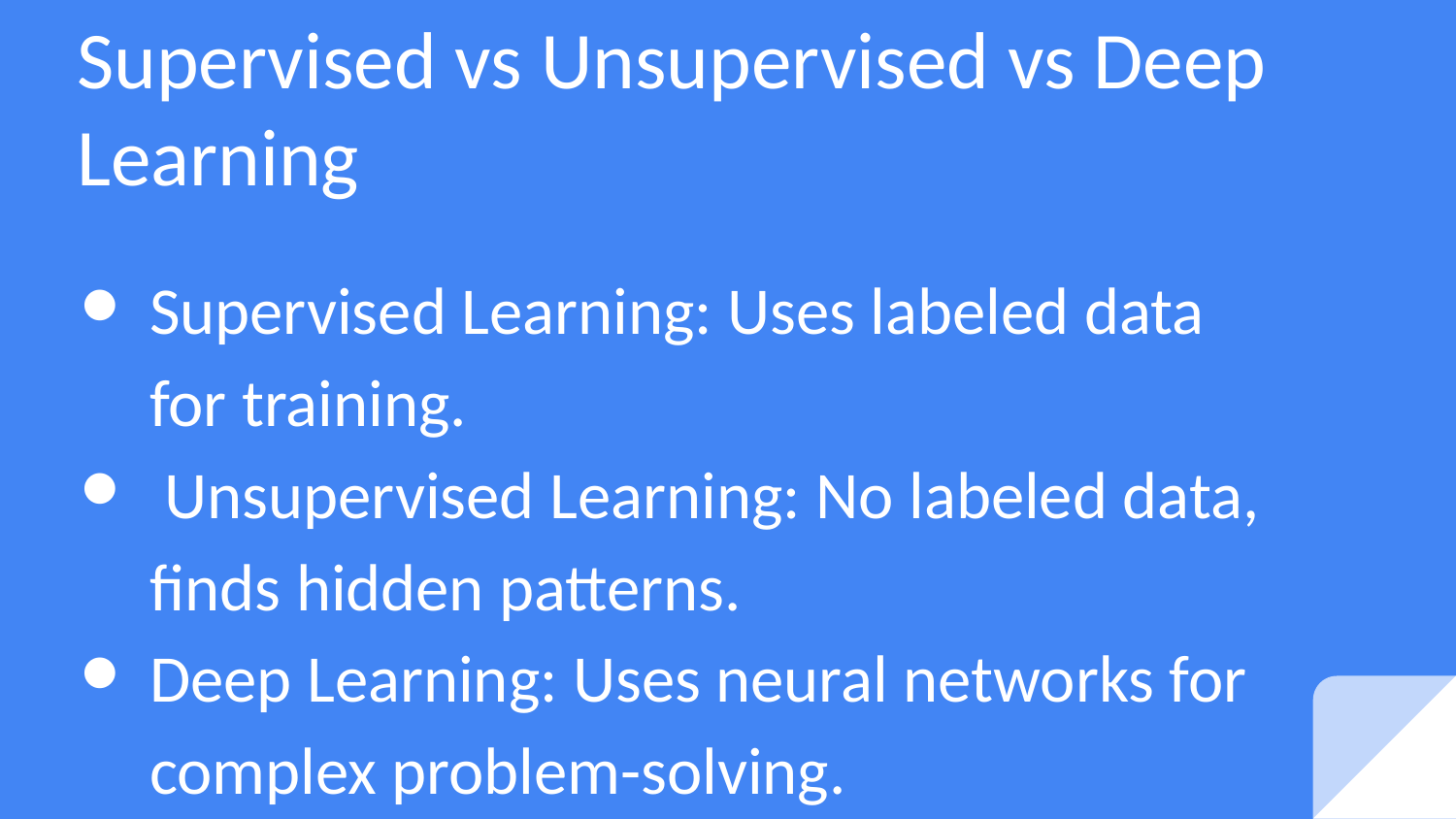

# Supervised vs Unsupervised vs Deep Learning
Supervised Learning: Uses labeled data for training.
 Unsupervised Learning: No labeled data, finds hidden patterns.
Deep Learning: Uses neural networks for complex problem-solving.